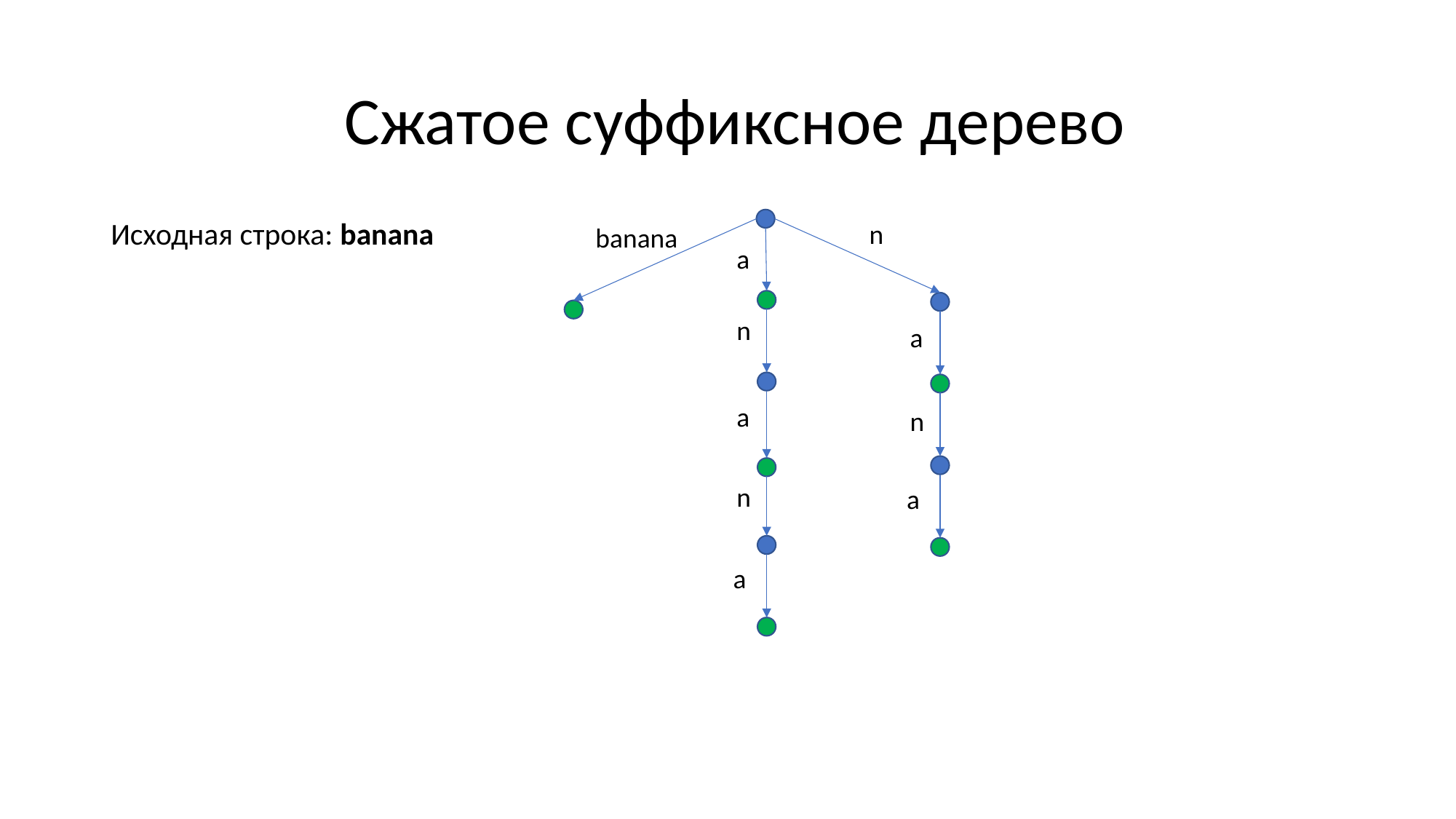

# Сжатое суффиксное дерево
Исходная строка: banana

n
banana
a

n
a

a
n

n
a

a